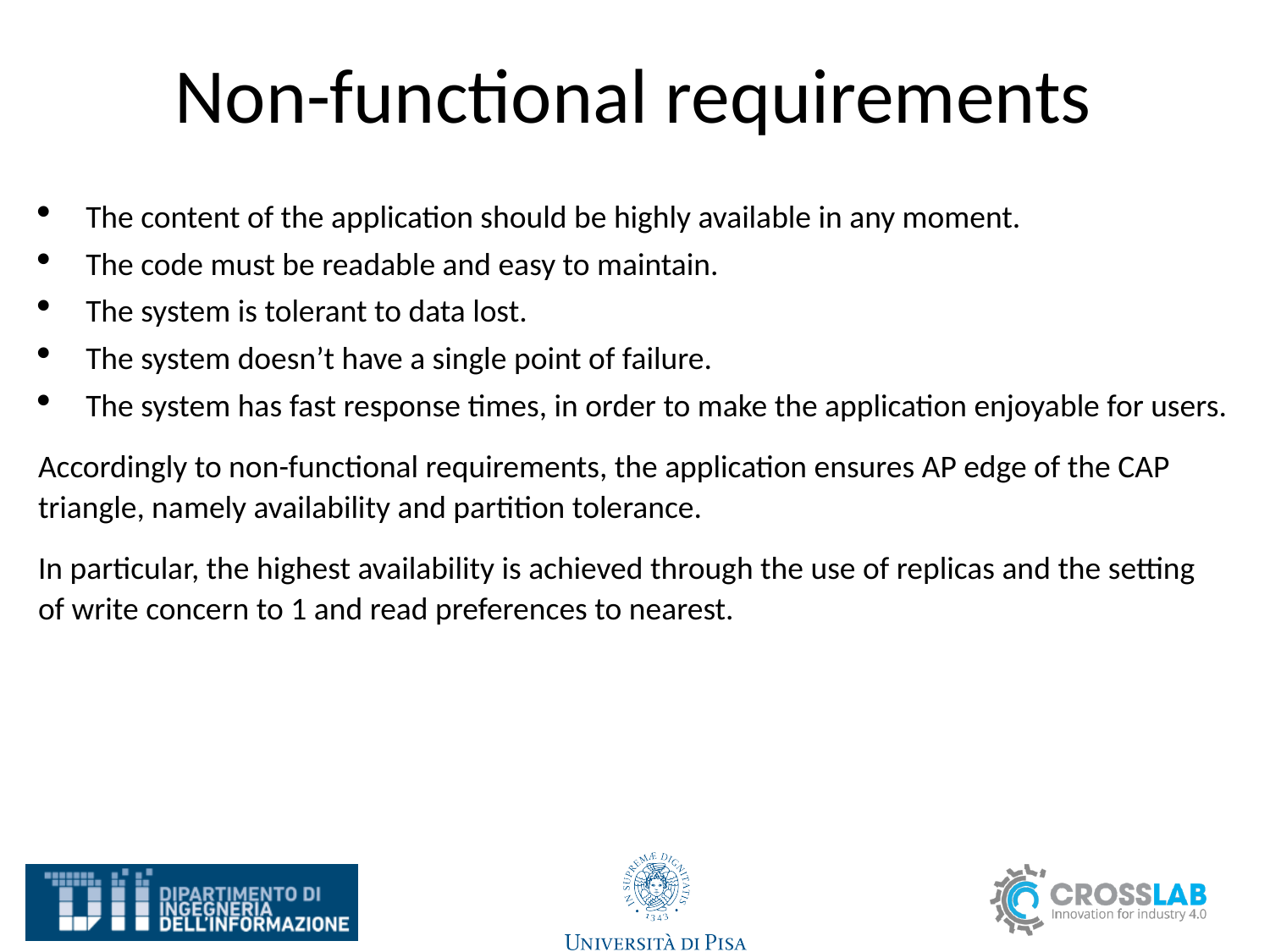

# Non-functional requirements
The content of the application should be highly available in any moment.
The code must be readable and easy to maintain.
The system is tolerant to data lost.
The system doesn’t have a single point of failure.
The system has fast response times, in order to make the application enjoyable for users.
Accordingly to non-functional requirements, the application ensures AP edge of the CAP triangle, namely availability and partition tolerance.
In particular, the highest availability is achieved through the use of replicas and the setting of write concern to 1 and read preferences to nearest.